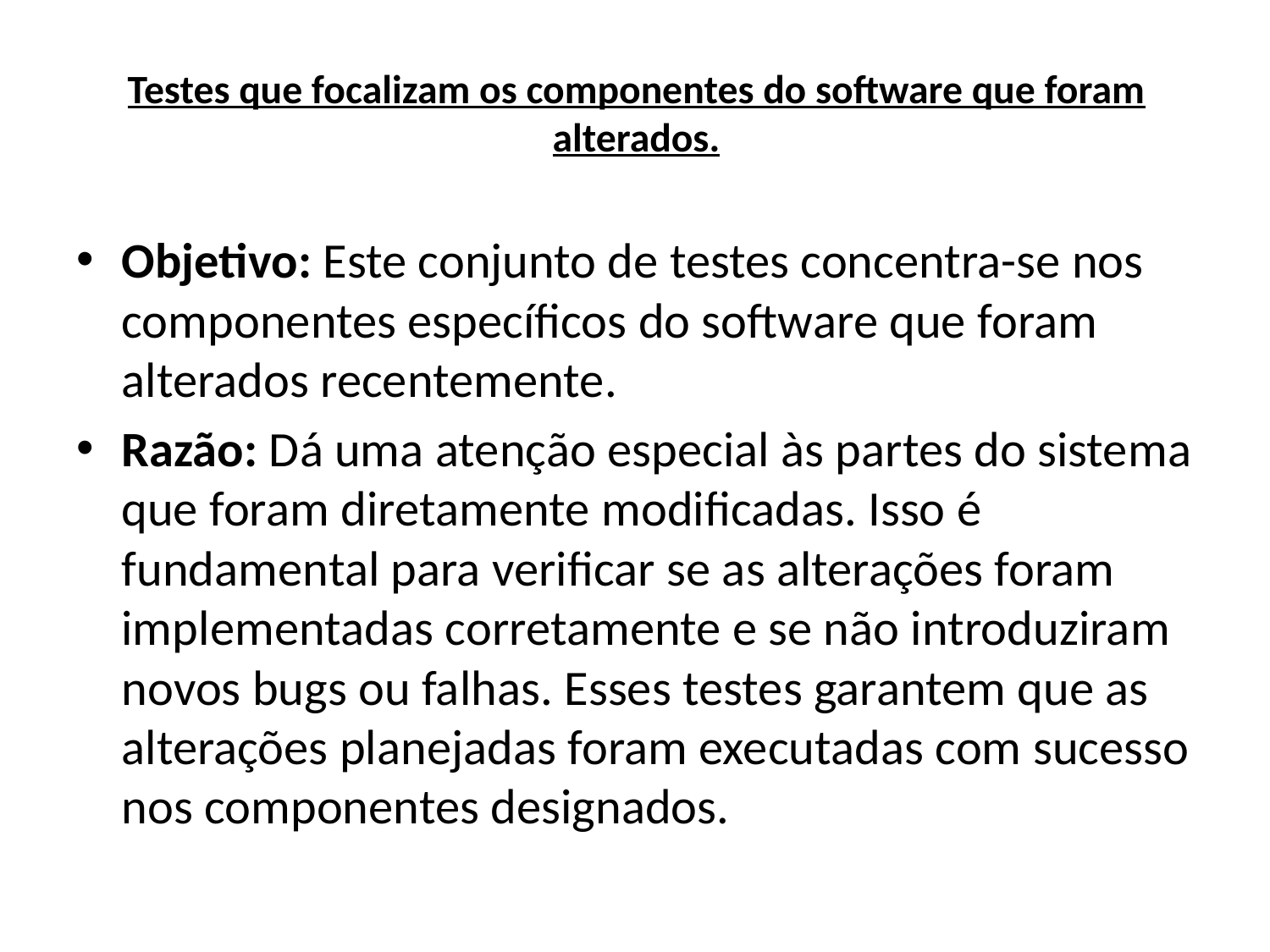

# Testes que focalizam os componentes do software que foram alterados.
Objetivo: Este conjunto de testes concentra-se nos componentes específicos do software que foram alterados recentemente.
Razão: Dá uma atenção especial às partes do sistema que foram diretamente modificadas. Isso é fundamental para verificar se as alterações foram implementadas corretamente e se não introduziram novos bugs ou falhas. Esses testes garantem que as alterações planejadas foram executadas com sucesso nos componentes designados.